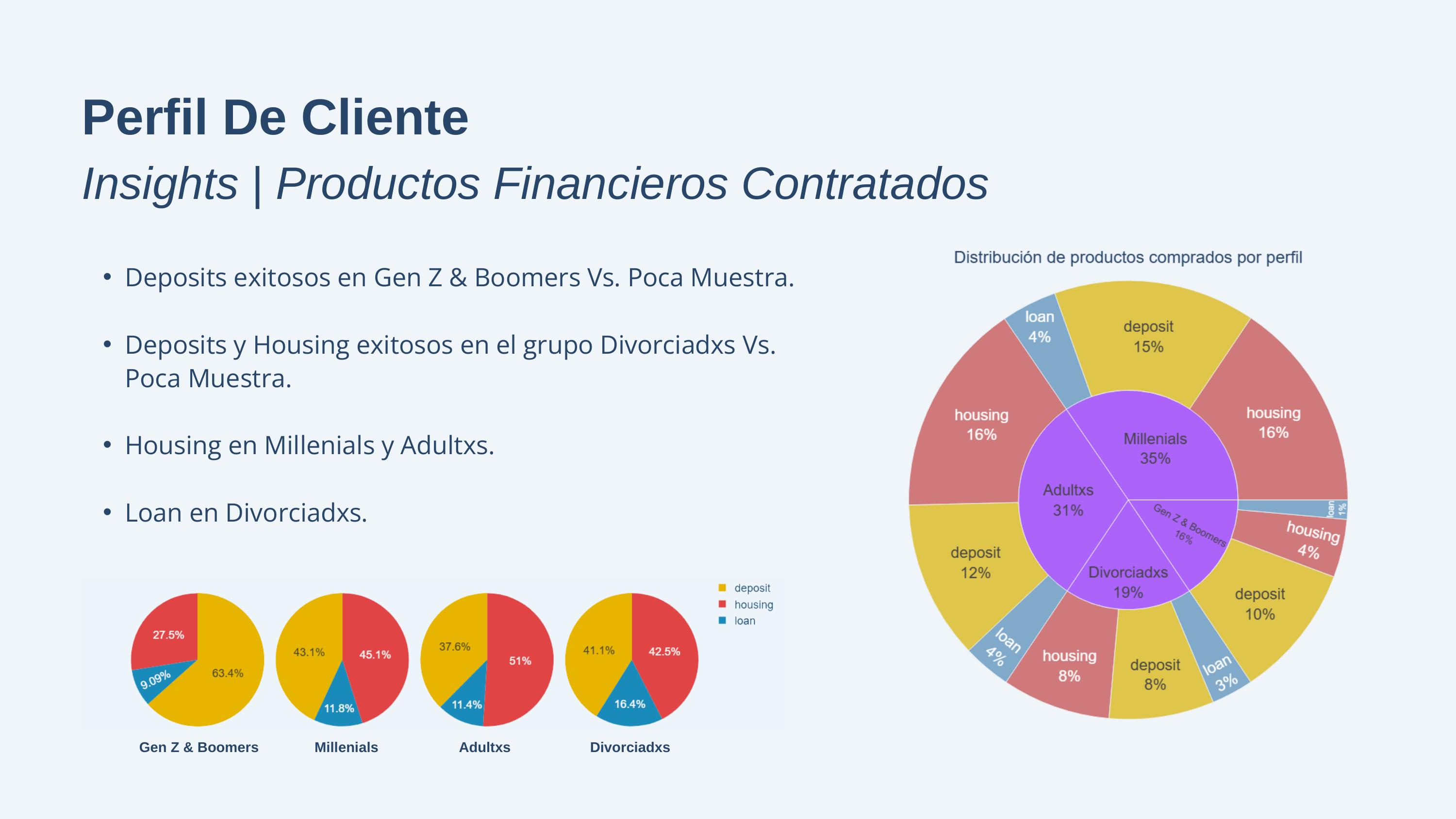

Perfil De Cliente
Insights | Productos Financieros Contratados

Deposits exitosos en Gen Z & Boomers Vs. Poca Muestra.

Deposits y Housing exitosos en el grupo Divorciadxs Vs. Poca Muestra.

Housing en Millenials y Adultxs.

Loan en Divorciadxs.

Gen Z & Boomers
Millenials
Adultxs
Divorciadxs